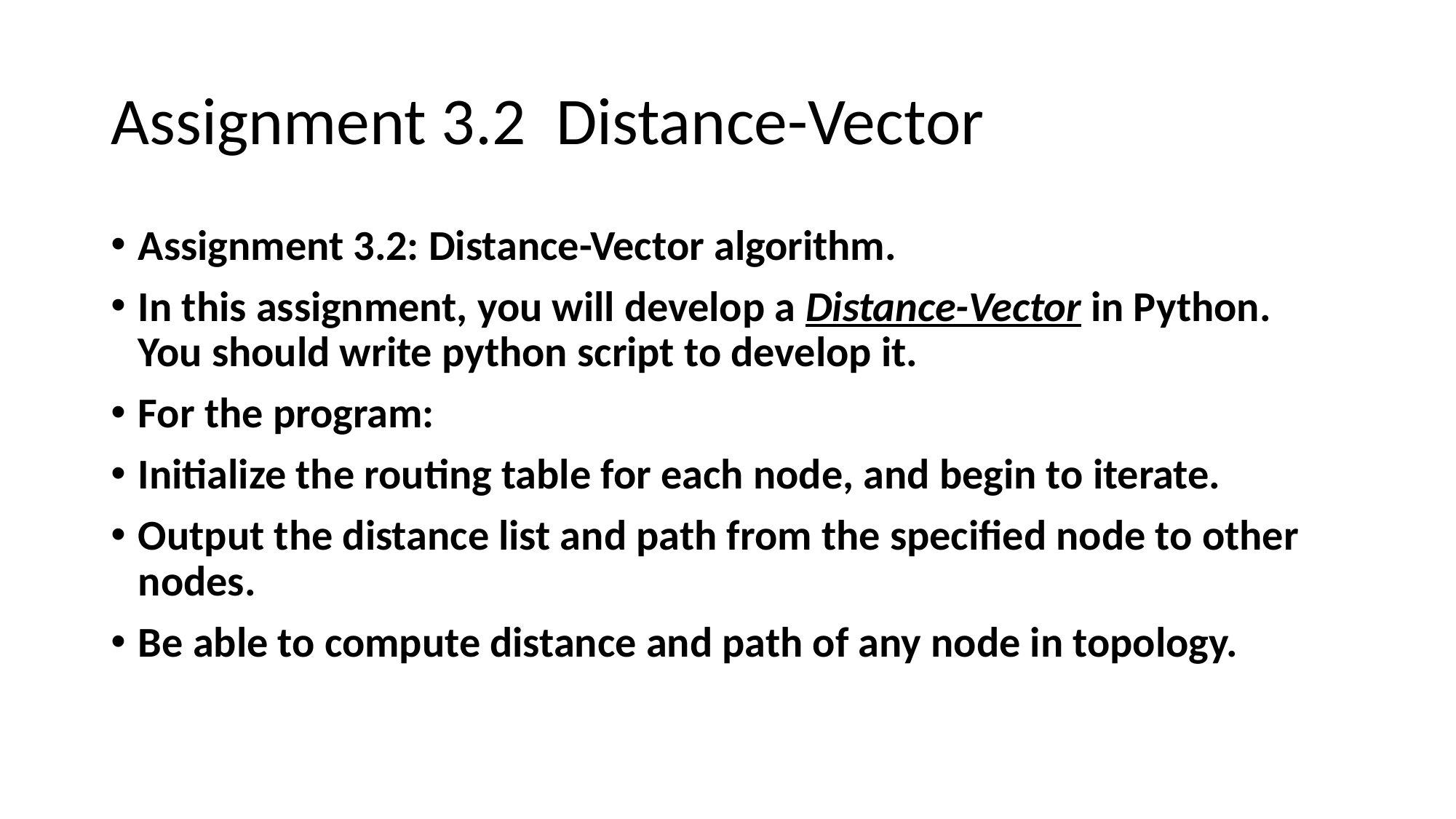

# Assignment 3.2  Distance-Vector
Assignment 3.2: Distance-Vector algorithm.
In this assignment, you will develop a Distance-Vector in Python. You should write python script to develop it.
For the program:
Initialize the routing table for each node, and begin to iterate.
Output the distance list and path from the specified node to other nodes.
Be able to compute distance and path of any node in topology.